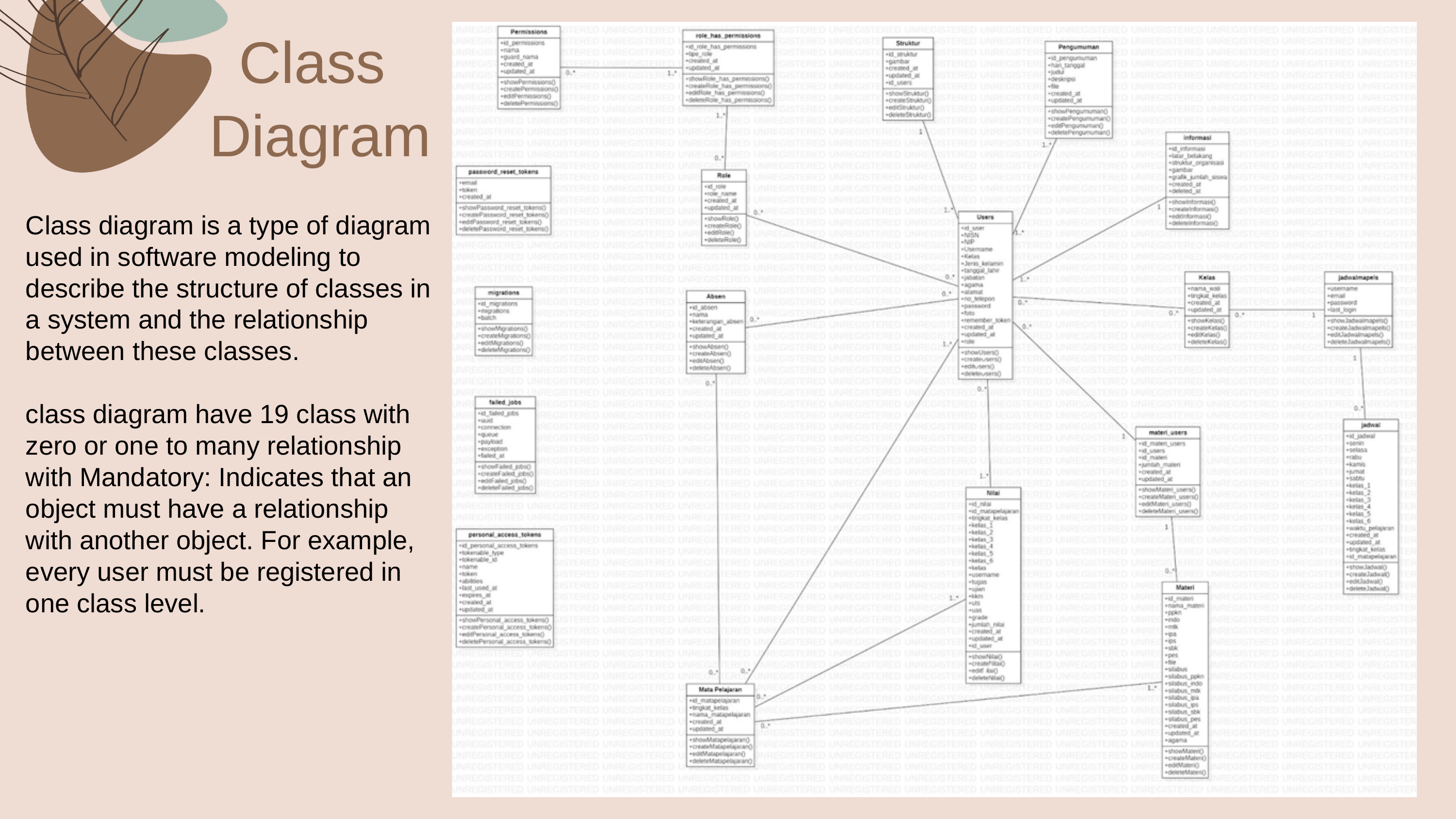

Class
Diagram
Class diagram is a type of diagram used in software modeling to describe the structure of classes in a system and the relationship between these classes.

class diagram have 19 class with zero or one to many relationship with Mandatory: Indicates that an object must have a relationship with another object. For example, every user must be registered in one class level.